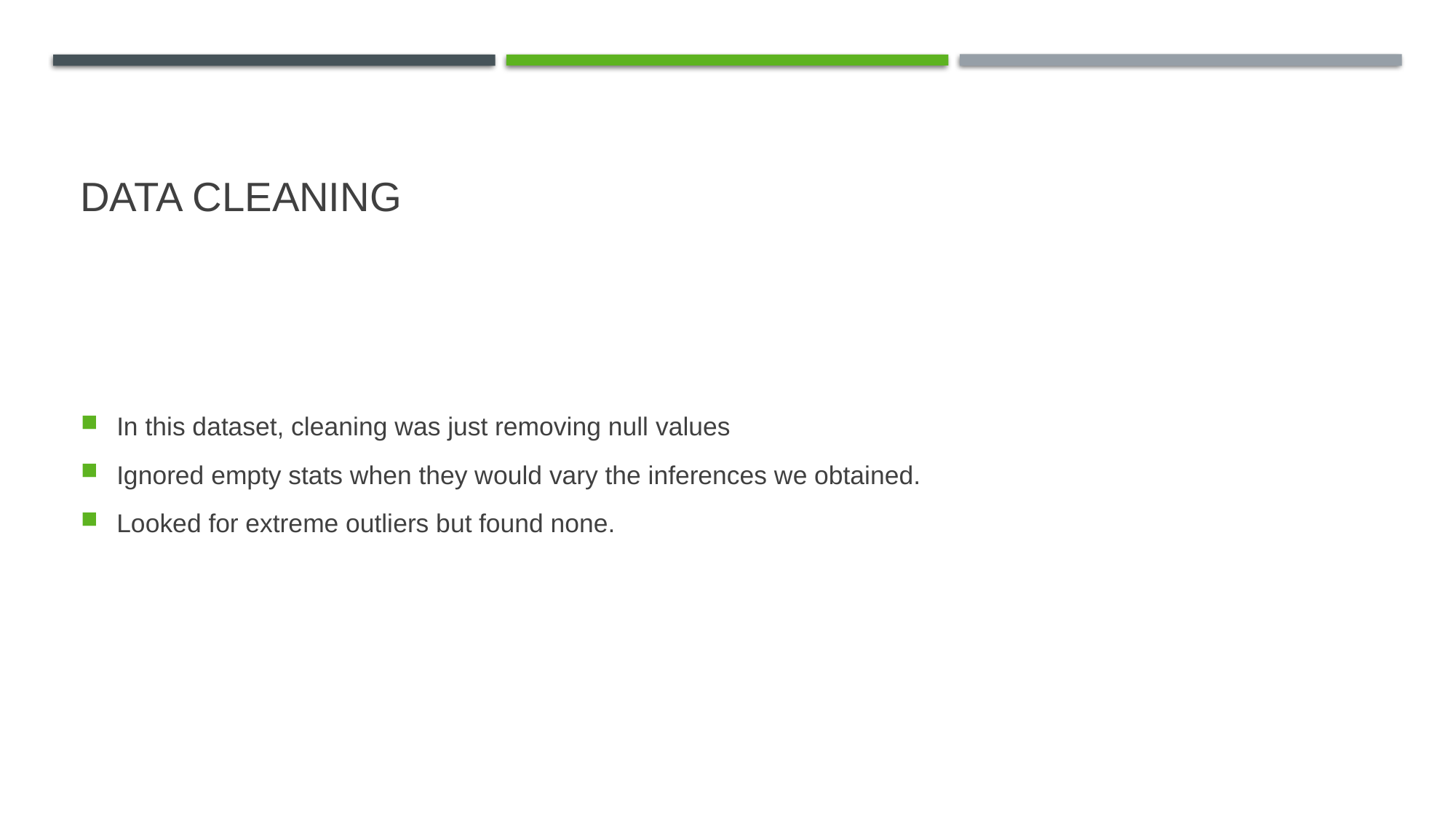

# Data cleaning
In this dataset, cleaning was just removing null values
Ignored empty stats when they would vary the inferences we obtained.
Looked for extreme outliers but found none.